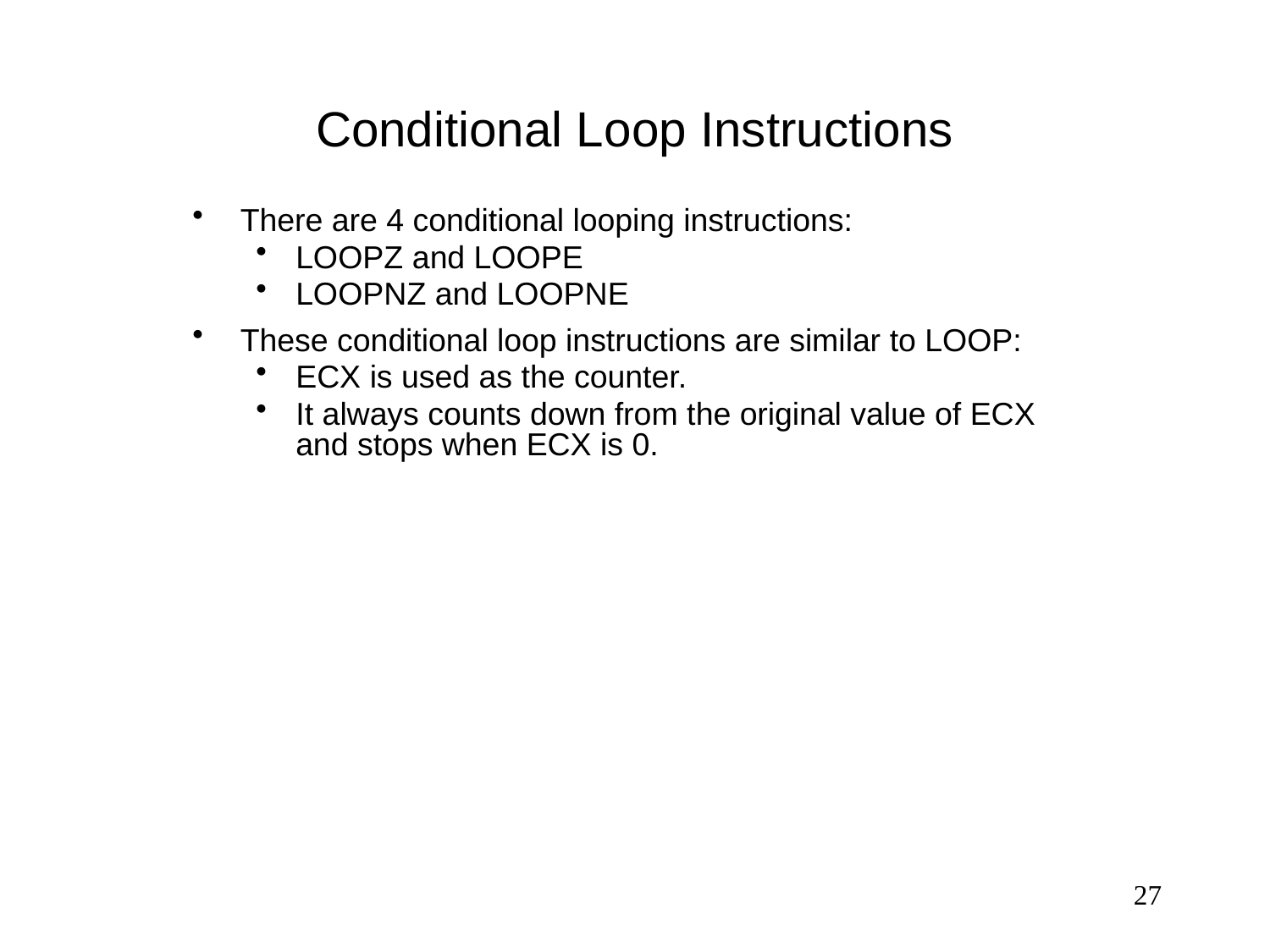

# Conditional Loop Instructions
There are 4 conditional looping instructions:
LOOPZ and LOOPE
LOOPNZ and LOOPNE
These conditional loop instructions are similar to LOOP:
ECX is used as the counter.
It always counts down from the original value of ECX and stops when ECX is 0.
27